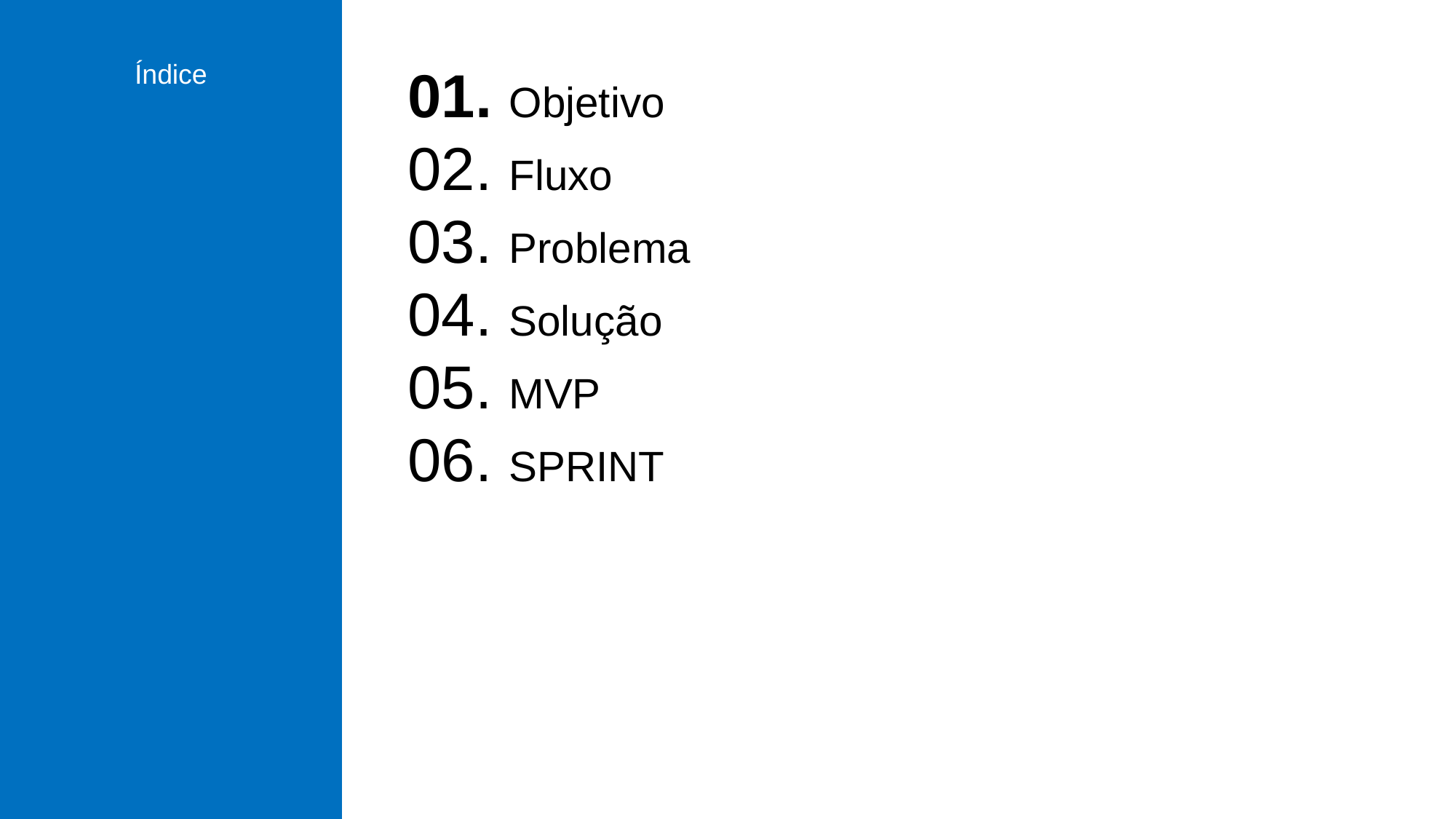

Índice
01. Objetivo
02. Fluxo
03. Problema
04. Solução
05. MVP
06. SPRINT